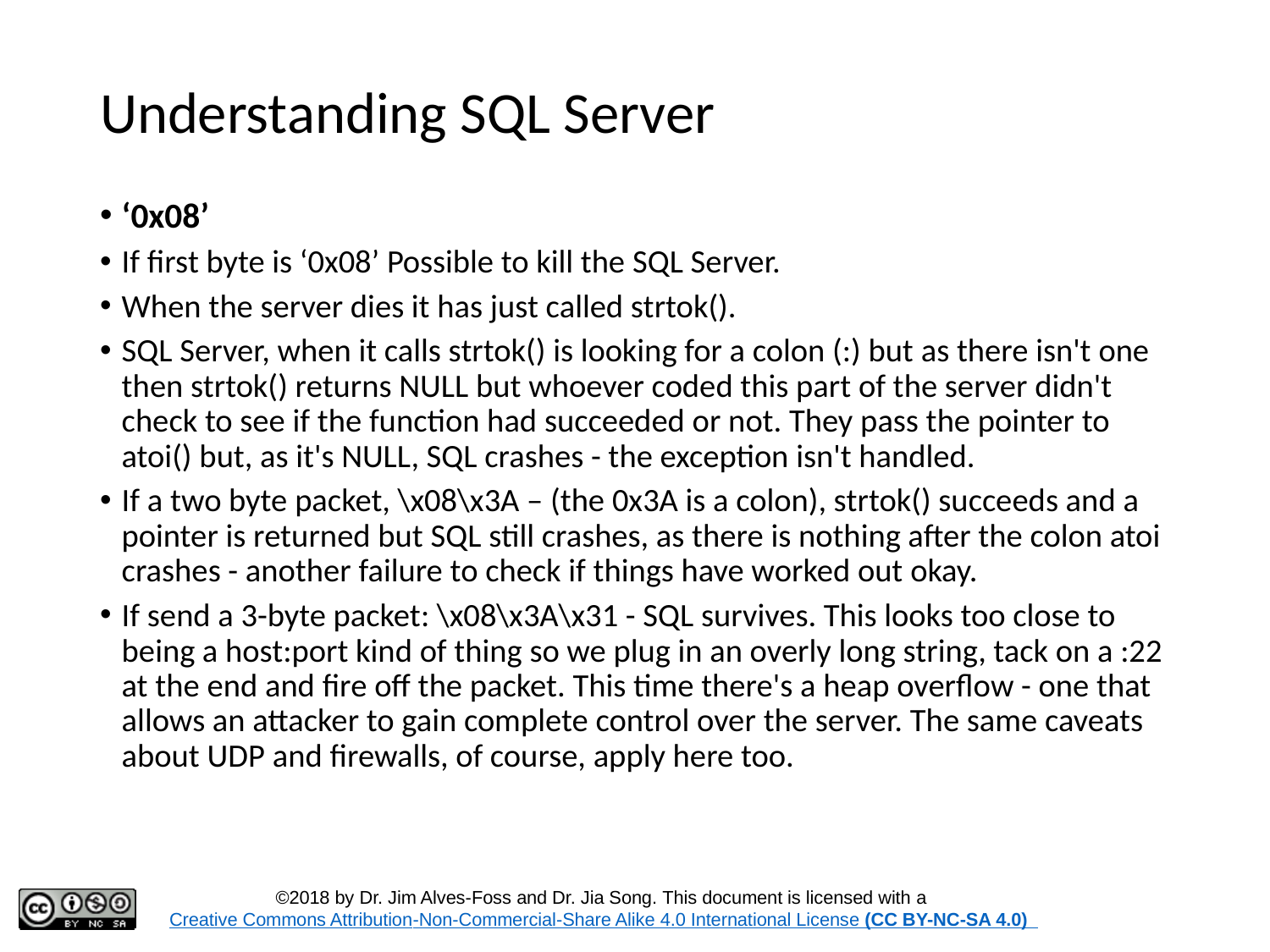

# Understanding SQL Server
‘0x08’
If first byte is ‘0x08’ Possible to kill the SQL Server.
When the server dies it has just called strtok().
SQL Server, when it calls strtok() is looking for a colon (:) but as there isn't one then strtok() returns NULL but whoever coded this part of the server didn't check to see if the function had succeeded or not. They pass the pointer to atoi() but, as it's NULL, SQL crashes - the exception isn't handled.
If a two byte packet, \x08\x3A – (the 0x3A is a colon), strtok() succeeds and a pointer is returned but SQL still crashes, as there is nothing after the colon atoi crashes - another failure to check if things have worked out okay.
If send a 3-byte packet: \x08\x3A\x31 - SQL survives. This looks too close to being a host:port kind of thing so we plug in an overly long string, tack on a :22 at the end and fire off the packet. This time there's a heap overflow - one that allows an attacker to gain complete control over the server. The same caveats about UDP and firewalls, of course, apply here too.